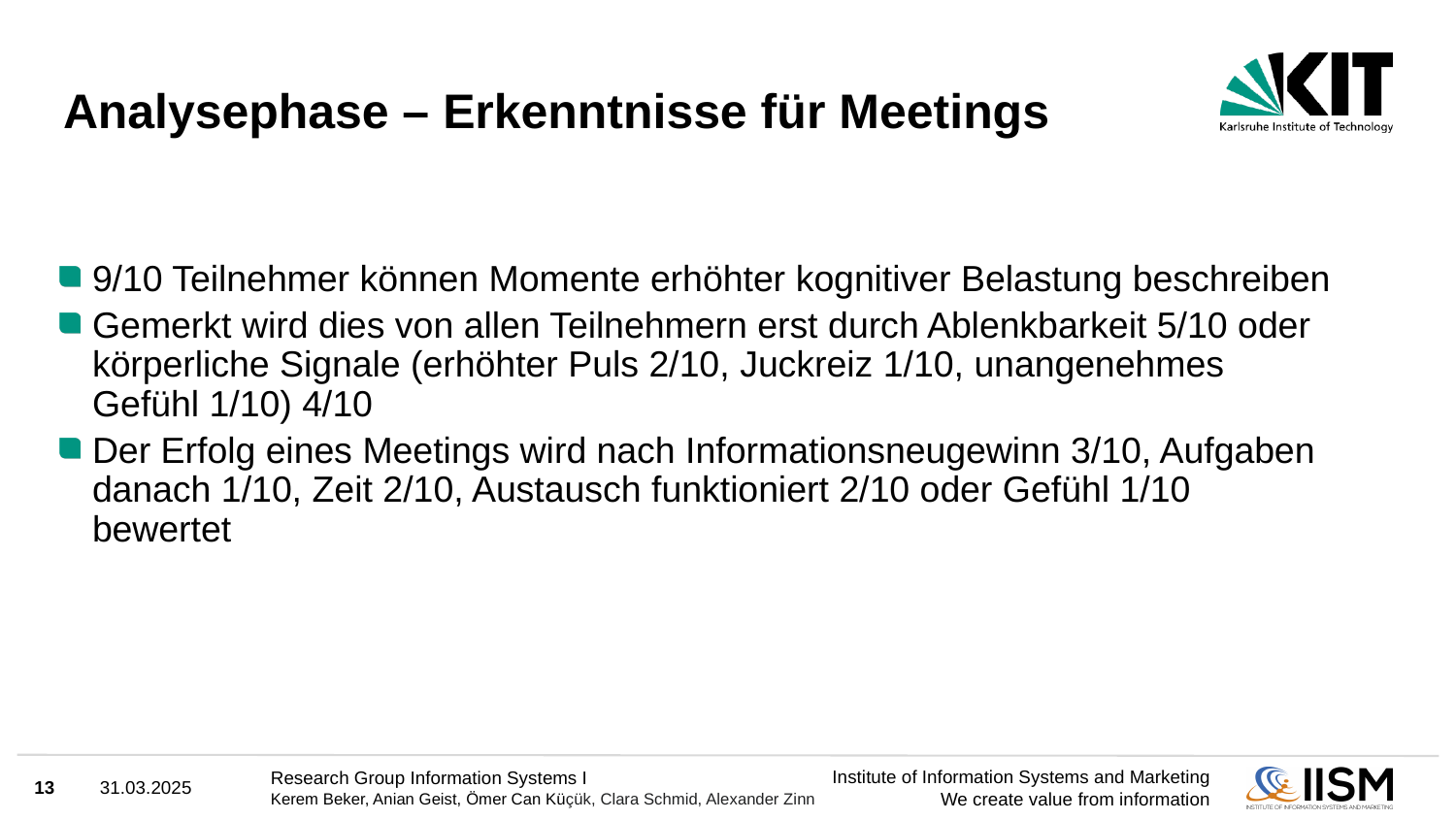

# Analysephase – Erkenntnisse für Meetings
9/10 Teilnehmer können Momente erhöhter kognitiver Belastung beschreiben
Gemerkt wird dies von allen Teilnehmern erst durch Ablenkbarkeit 5/10 oder körperliche Signale (erhöhter Puls 2/10, Juckreiz 1/10, unangenehmes Gefühl 1/10) 4/10
Der Erfolg eines Meetings wird nach Informationsneugewinn 3/10, Aufgaben danach 1/10, Zeit 2/10, Austausch funktioniert 2/10 oder Gefühl 1/10 bewertet

13
31.03.2025